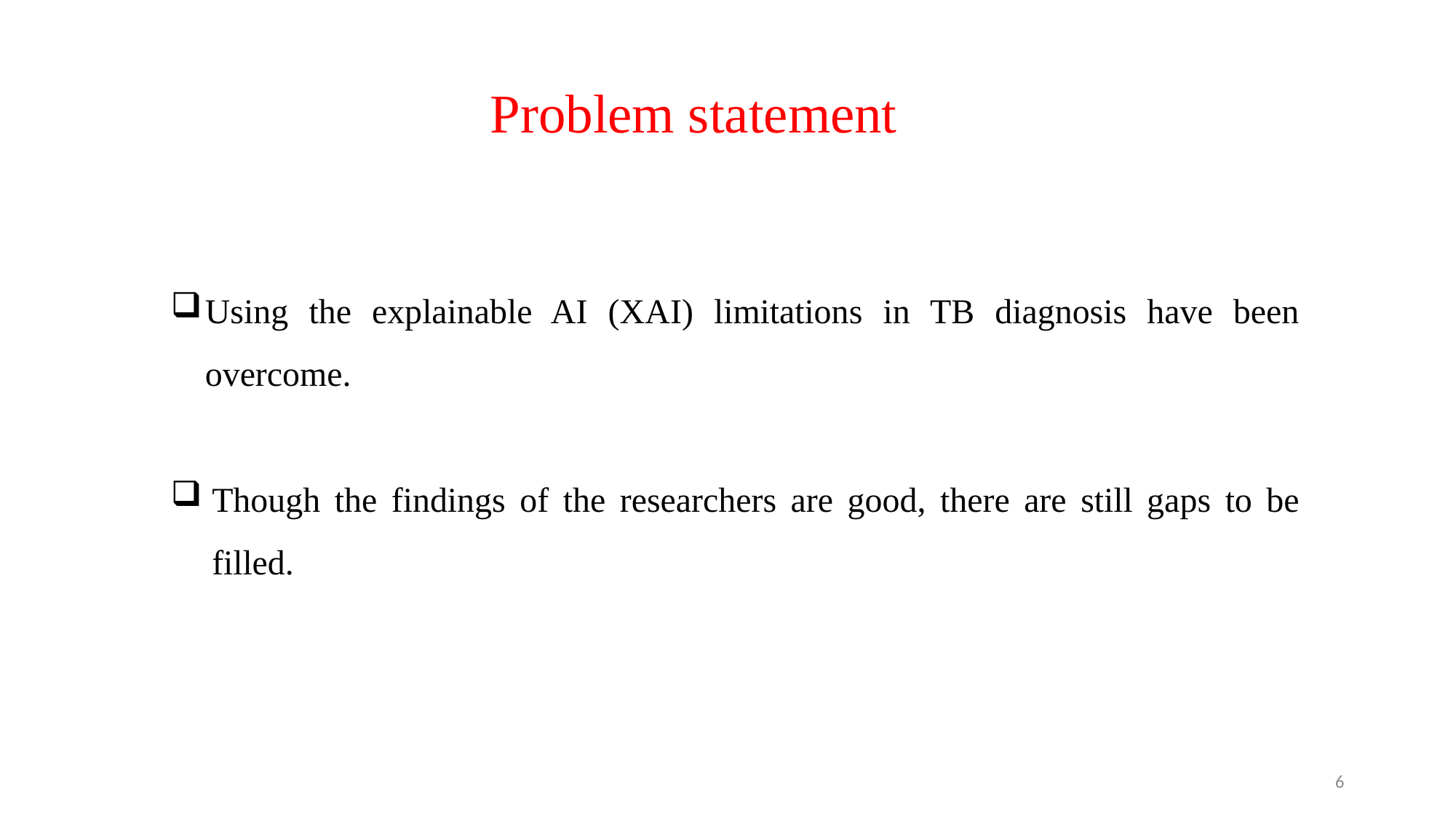

Problem statement
Using the explainable AI (XAI) limitations in TB diagnosis have been overcome.

Though the findings of the researchers are good, there are still gaps to be filled.

6